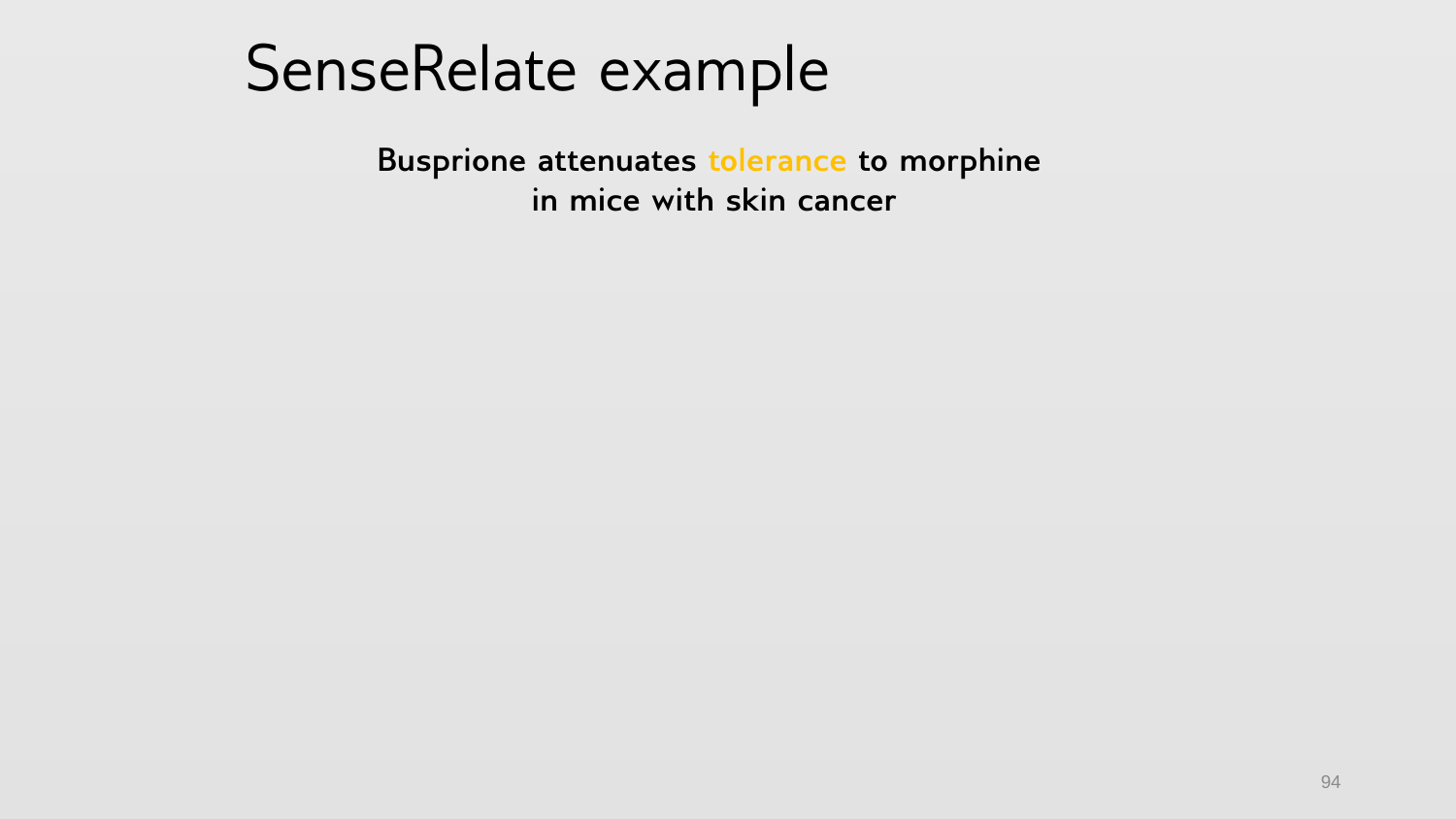

# SenseRelate example
Busprione attenuates tolerance to morphine
in mice with skin cancer
94